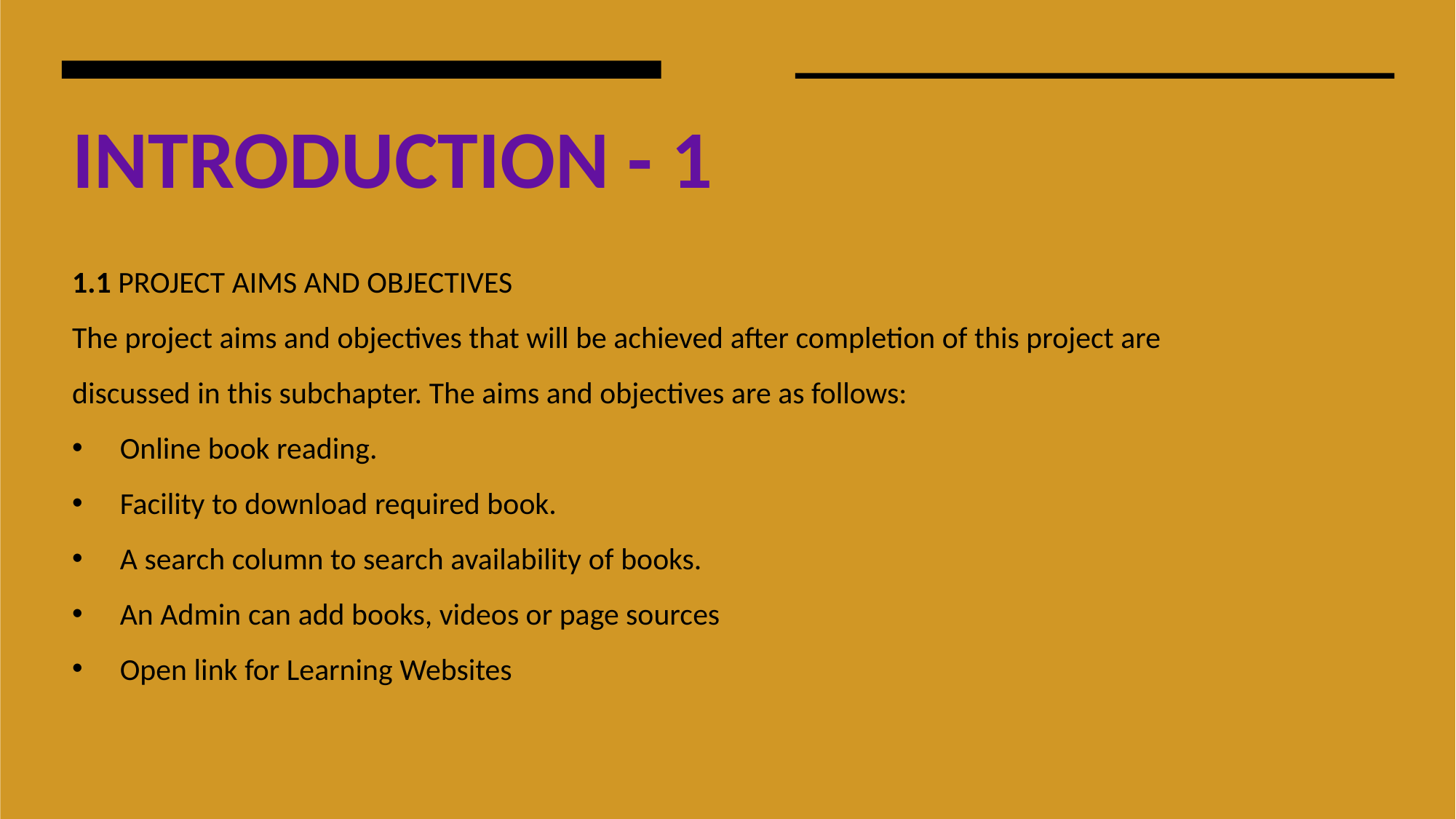

# INTRODUCTION - 1
1.1 PROJECT AIMS AND OBJECTIVES
The project aims and objectives that will be achieved after completion of this project are
discussed in this subchapter. The aims and objectives are as follows:
 Online book reading.
 Facility to download required book.
 A search column to search availability of books.
 An Admin can add books, videos or page sources
 Open link for Learning Websites